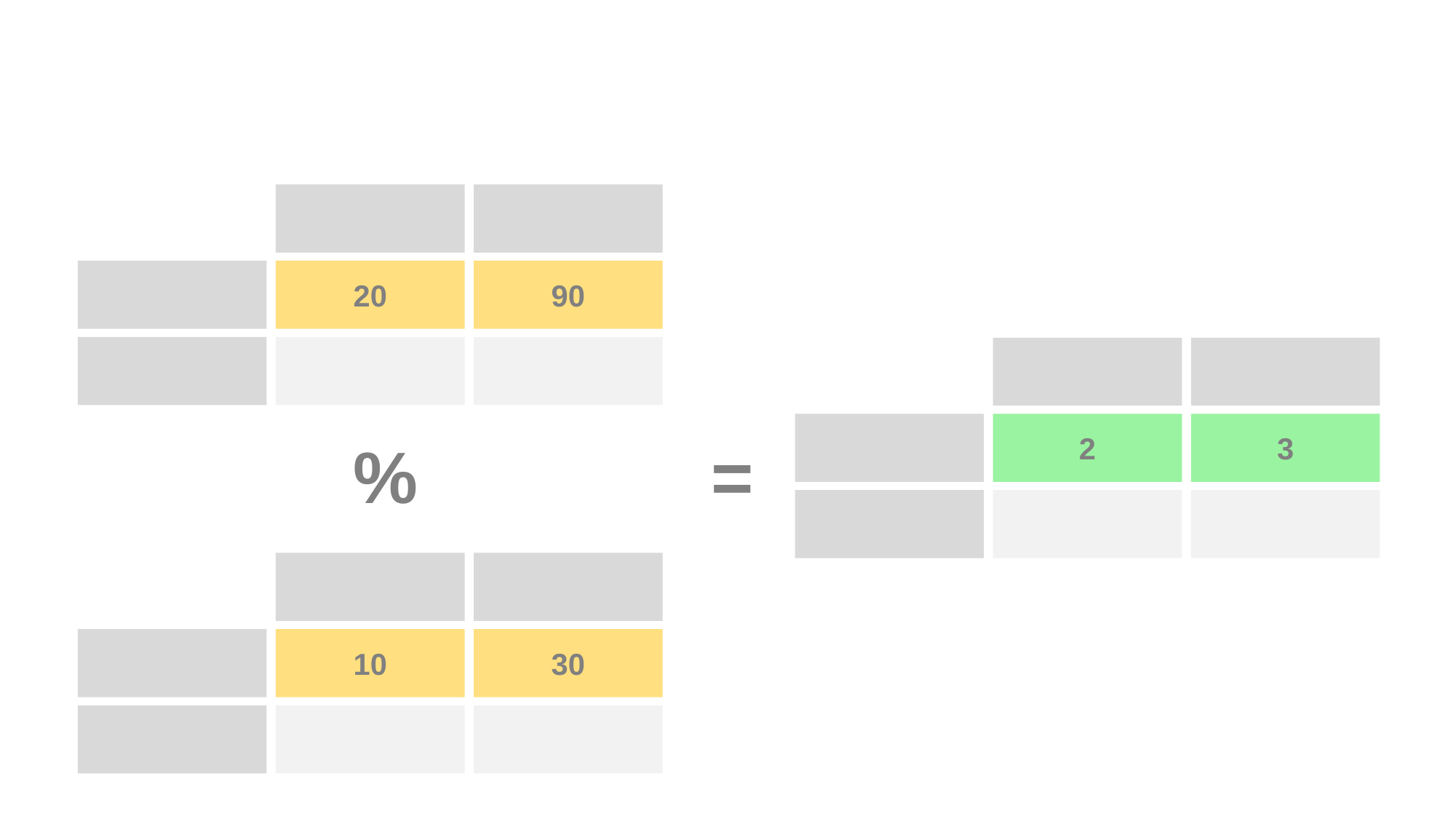

# Divide Tables

20
90

2
3
%
=

10
30